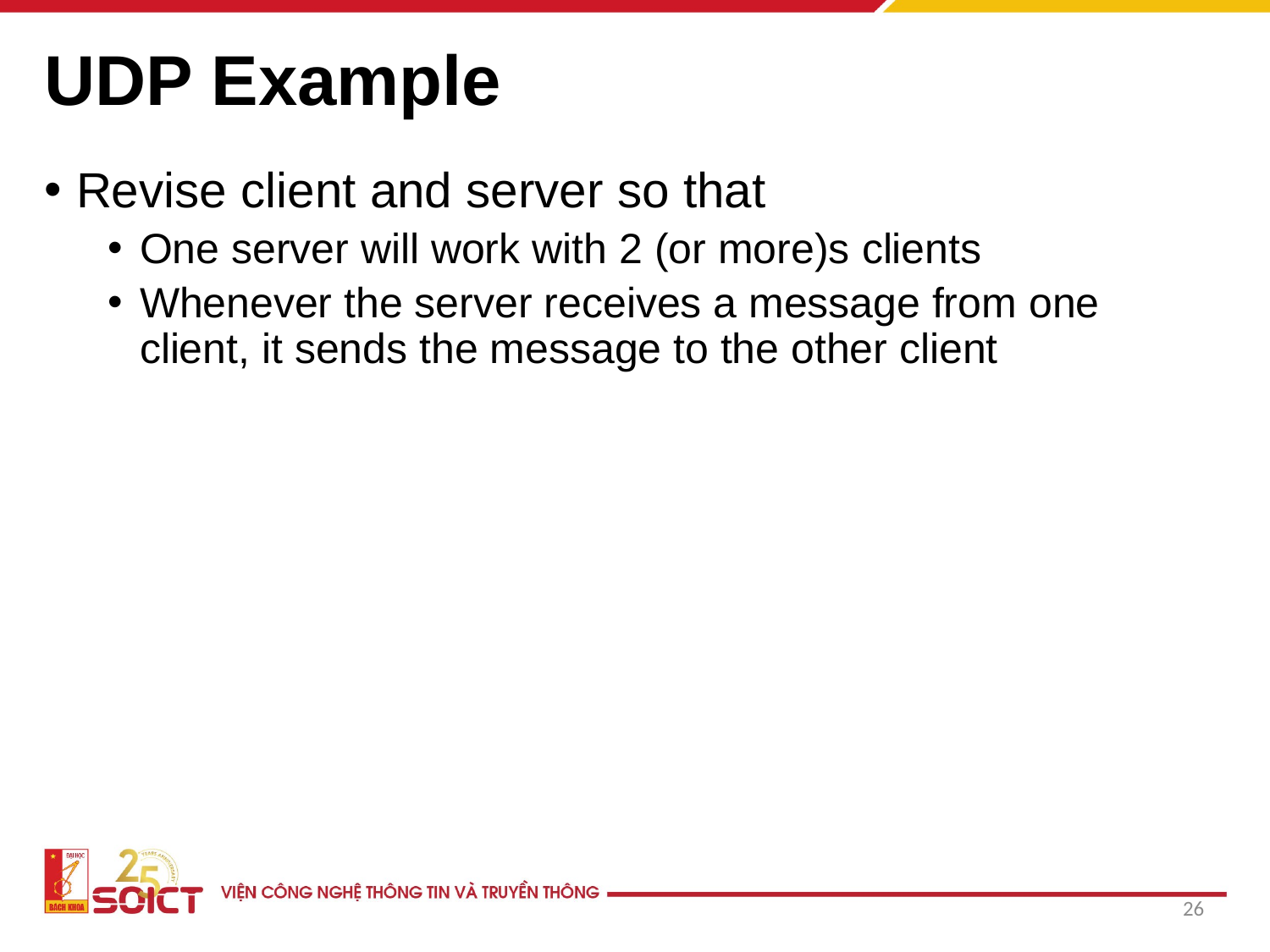

# UDP Example
Revise client and server so that
One server will work with 2 (or more)s clients
Whenever the server receives a message from one client, it sends the message to the other client
26